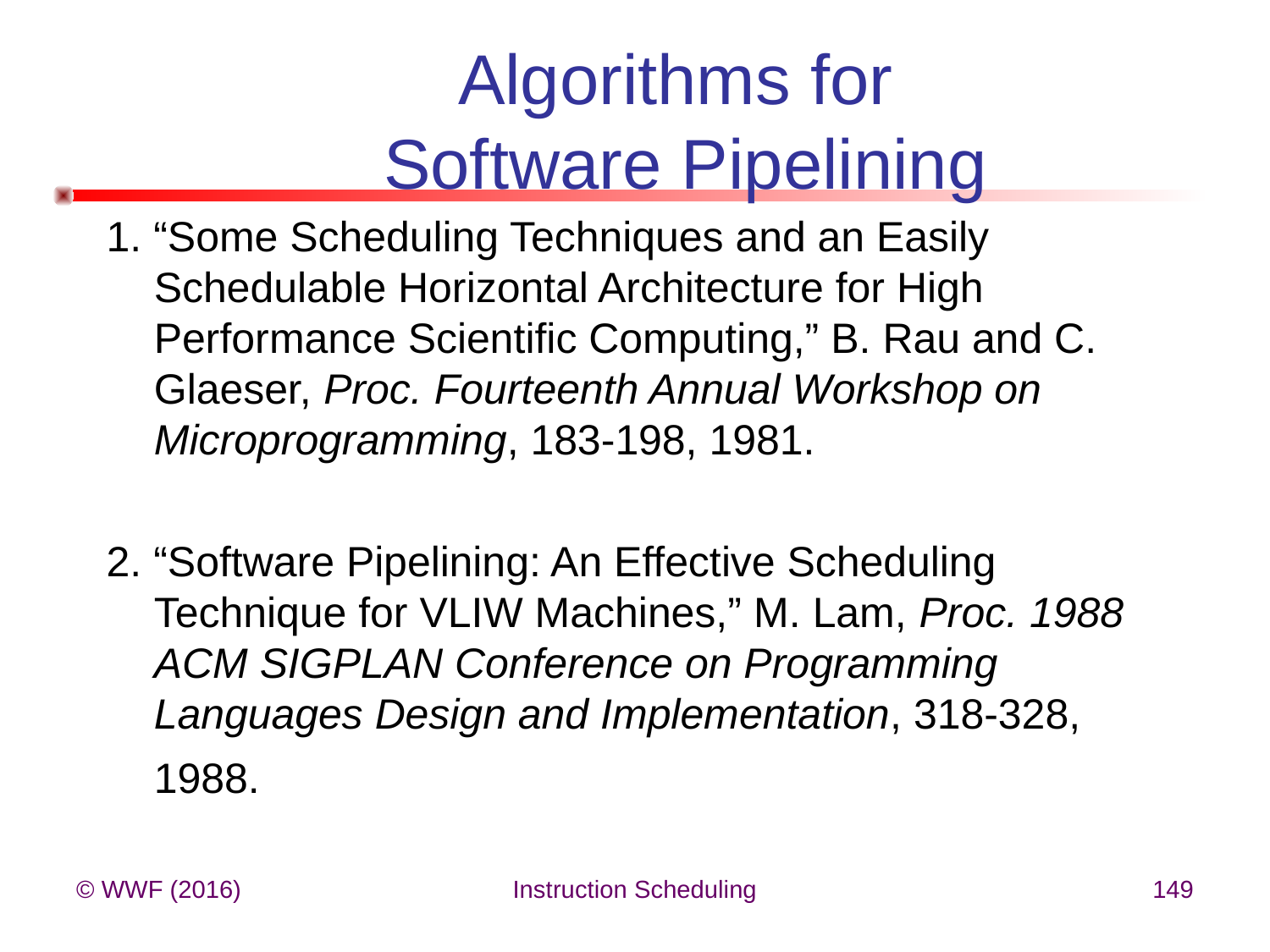

# Algorithms for Software Pipelining
1. “Some Scheduling Techniques and an Easily Schedulable Horizontal Architecture for High Performance Scientific Computing,” B. Rau and C. Glaeser, Proc. Fourteenth Annual Workshop on Microprogramming, 183-198, 1981.

2. “Software Pipelining: An Effective Scheduling Technique for VLIW Machines,” M. Lam, Proc. 1988 ACM SIGPLAN Conference on Programming Languages Design and Implementation, 318-328, 1988.
© WWF (2016)
Instruction Scheduling
149